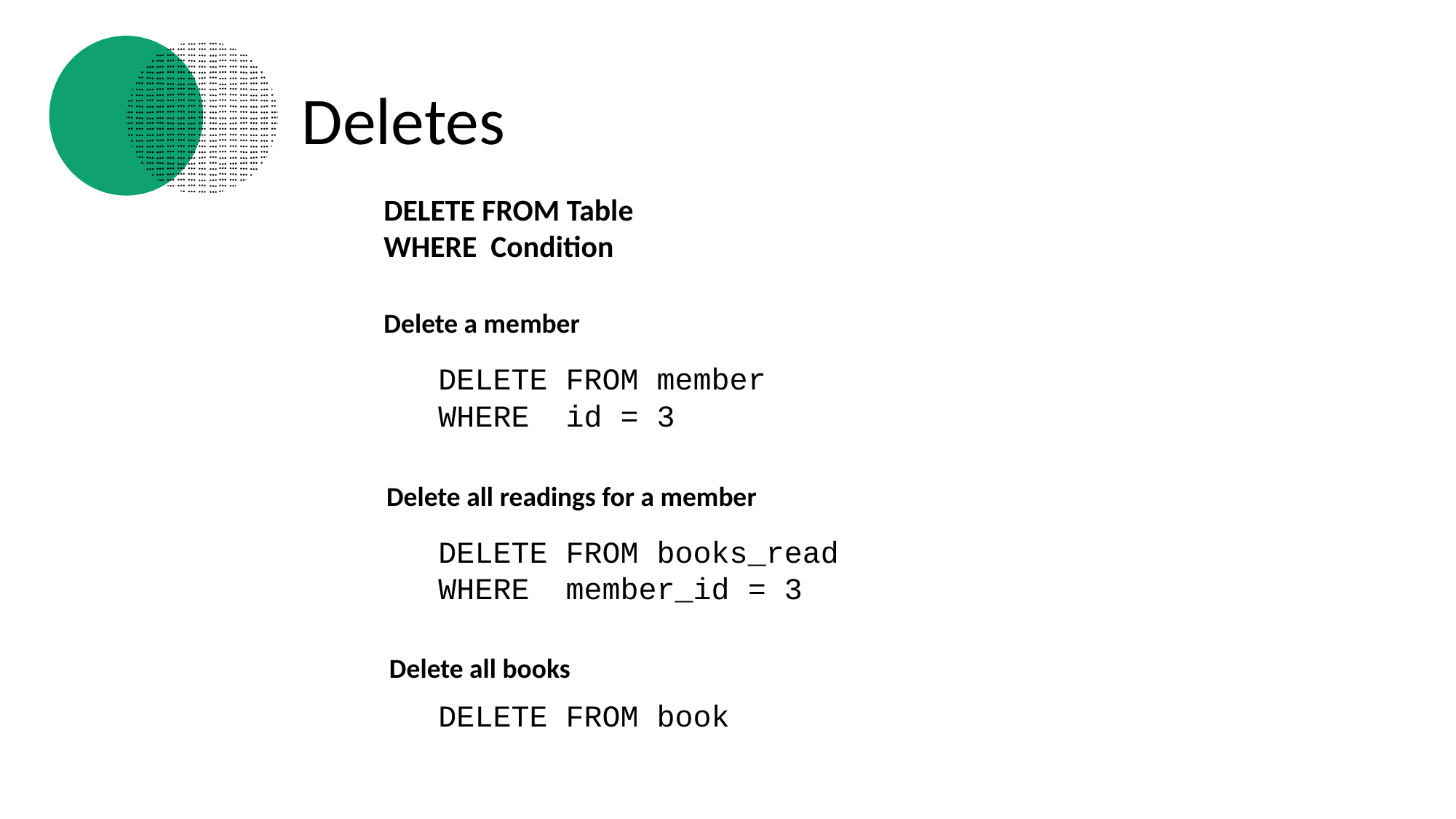

# Deletes
DELETE FROM Table
WHERE  Condition
Delete a member
DELETE FROM member
WHERE  id = 3
Delete all readings for a member
DELETE FROM books_read
WHERE  member_id = 3
Delete all books
DELETE FROM book